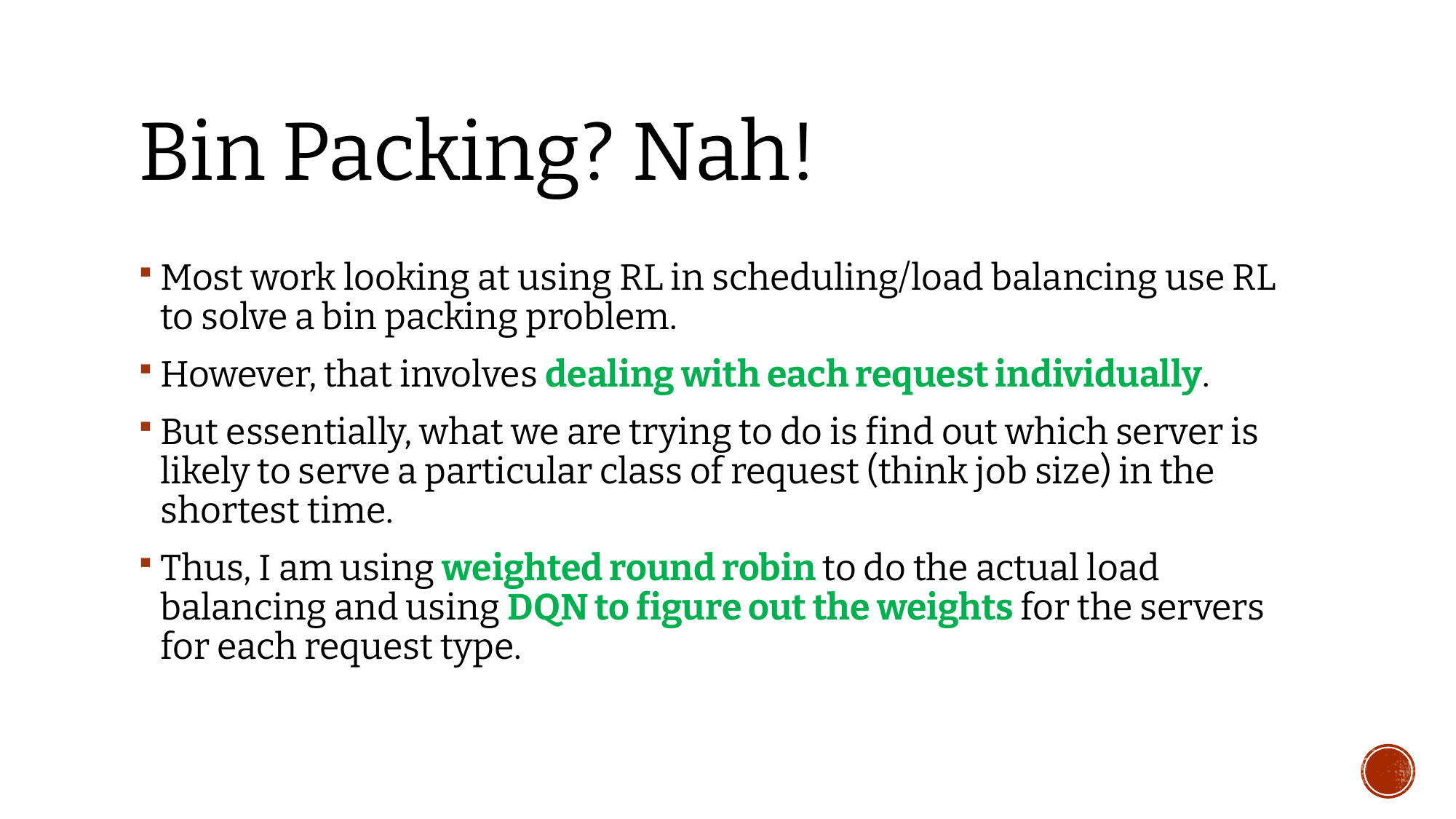

# Bin Packing? Nah!
Most work looking at using RL in scheduling/load balancing use RL to solve a bin packing problem.
However, that involves dealing with each request individually.
But essentially, what we are trying to do is find out which server is likely to serve a particular class of request (think job size) in the shortest time.
Thus, I am using weighted round robin to do the actual load balancing and using DQN to figure out the weights for the servers for each request type.